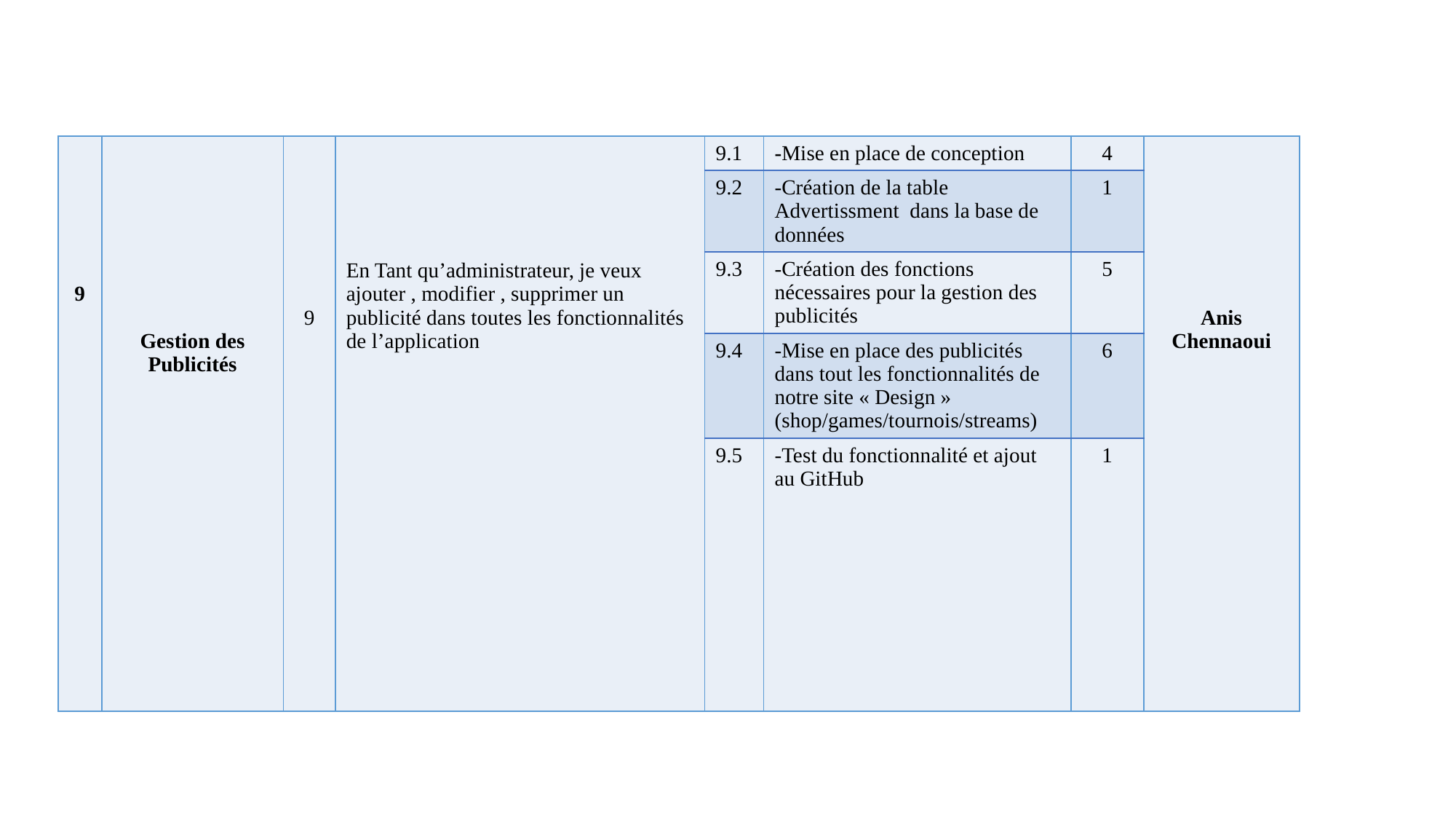

| 9 | Gestion des Publicités | 9 | En Tant qu’administrateur, je veux ajouter , modifier , supprimer un publicité dans toutes les fonctionnalités de l’application | 9.1 | -Mise en place de conception | 4 | Anis Chennaoui |
| --- | --- | --- | --- | --- | --- | --- | --- |
|  |  |  |  | 9.2 | -Création de la table Advertissment dans la base de données | 1 |  |
|  |  |  |  | 9.3 | -Création des fonctions nécessaires pour la gestion des publicités | 5 |  |
|  |  |  |  | 9.4 | -Mise en place des publicités dans tout les fonctionnalités de notre site « Design » (shop/games/tournois/streams) | 6 |  |
|  |  |  |  | 9.5 | -Test du fonctionnalité et ajout au GitHub | 1 |  |